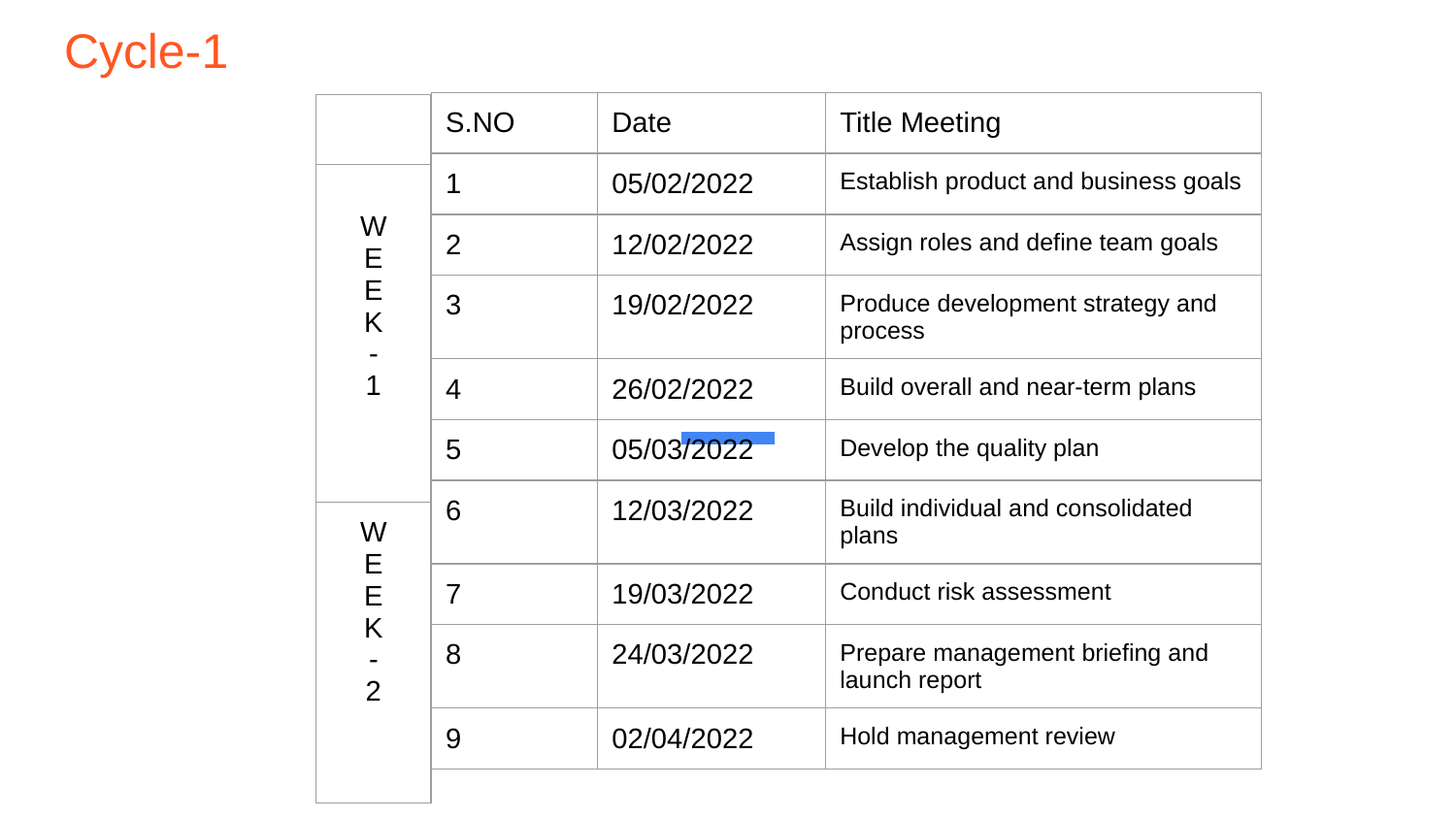

# Cycle-1
| S.NO | Date | Title Meeting |
| --- | --- | --- |
| 1 | 05/02/2022 | Establish product and business goals |
| 2 | 12/02/2022 | Assign roles and define team goals |
| 3 | 19/02/2022 | Produce development strategy and process |
| 4 | 26/02/2022 | Build overall and near-term plans |
| 5 | 05/03/2022 | Develop the quality plan |
| 6 | 12/03/2022 | Build individual and consolidated plans |
| 7 | 19/03/2022 | Conduct risk assessment |
| 8 | 24/03/2022 | Prepare management briefing and launch report |
| 9 | 02/04/2022 | Hold management review |
|  |
| --- |
| W E E K - 1 |
| W E E K - 2 |